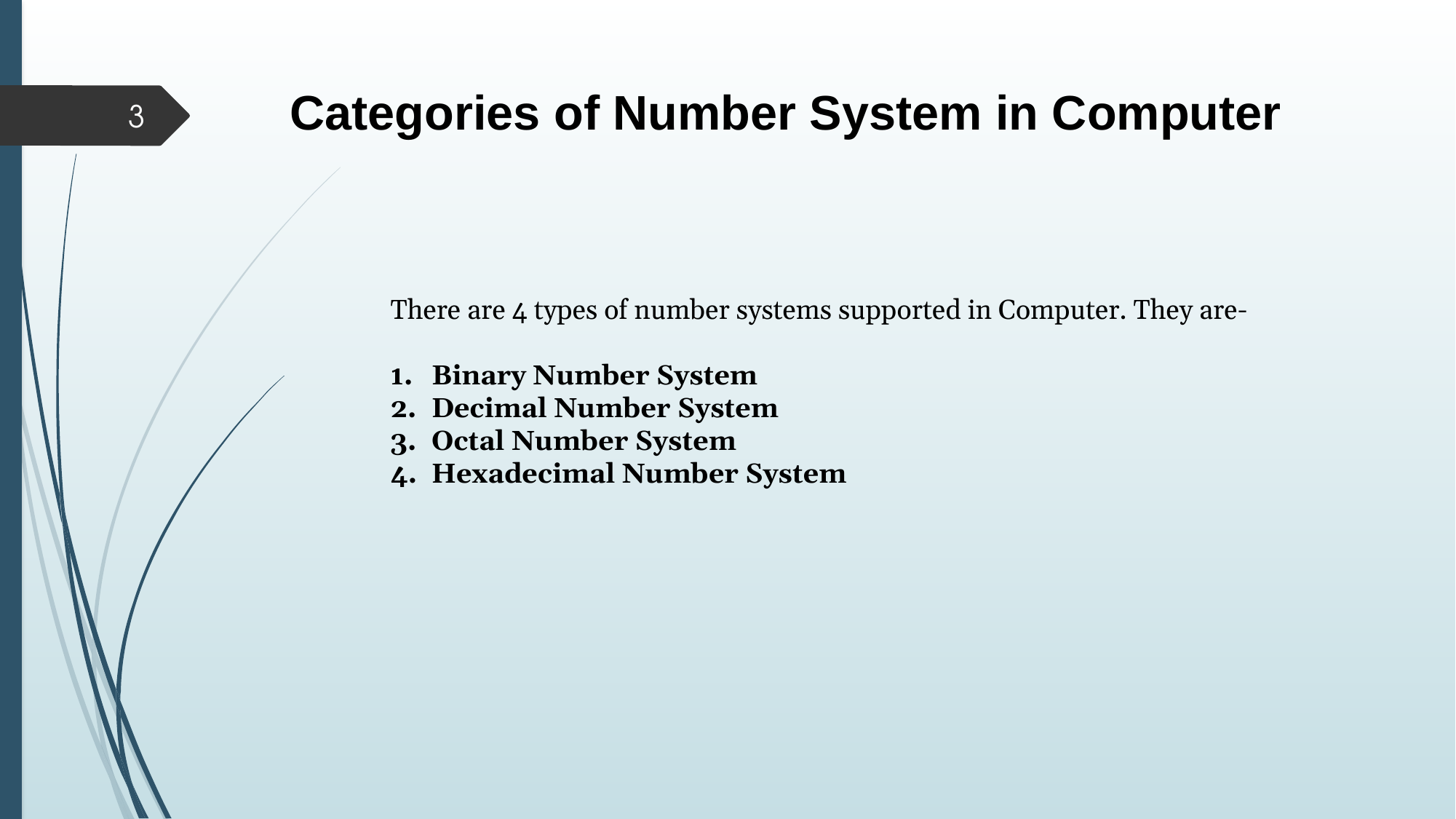

Categories of Number System in Computer
3
There are 4 types of number systems supported in Computer. They are-

Binary Number System
Decimal Number System
Octal Number System
Hexadecimal Number System